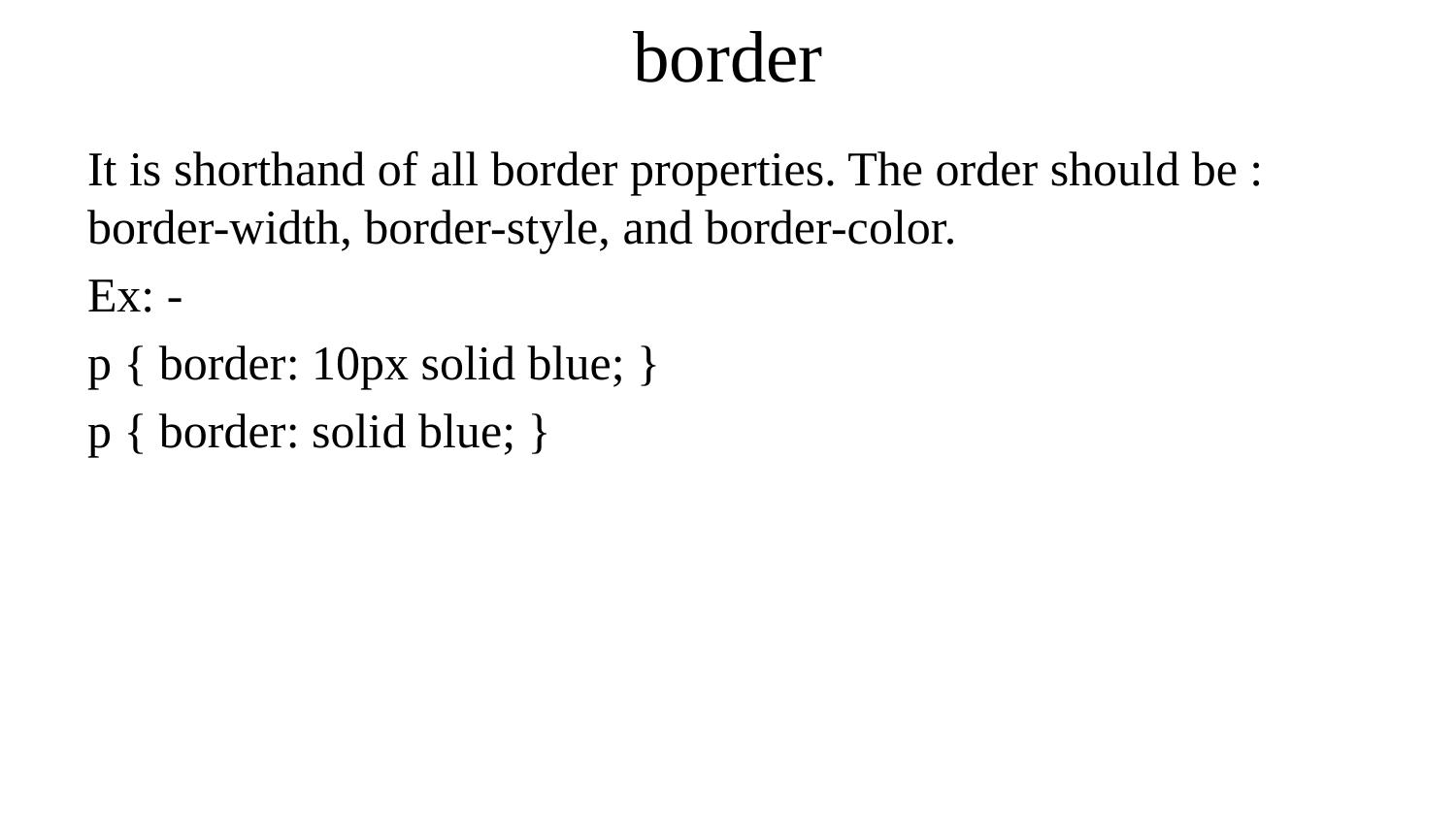

# border
It is shorthand of all border properties. The order should be : border-width, border-style, and border-color.
Ex: -
p { border: 10px solid blue; }
p { border: solid blue; }